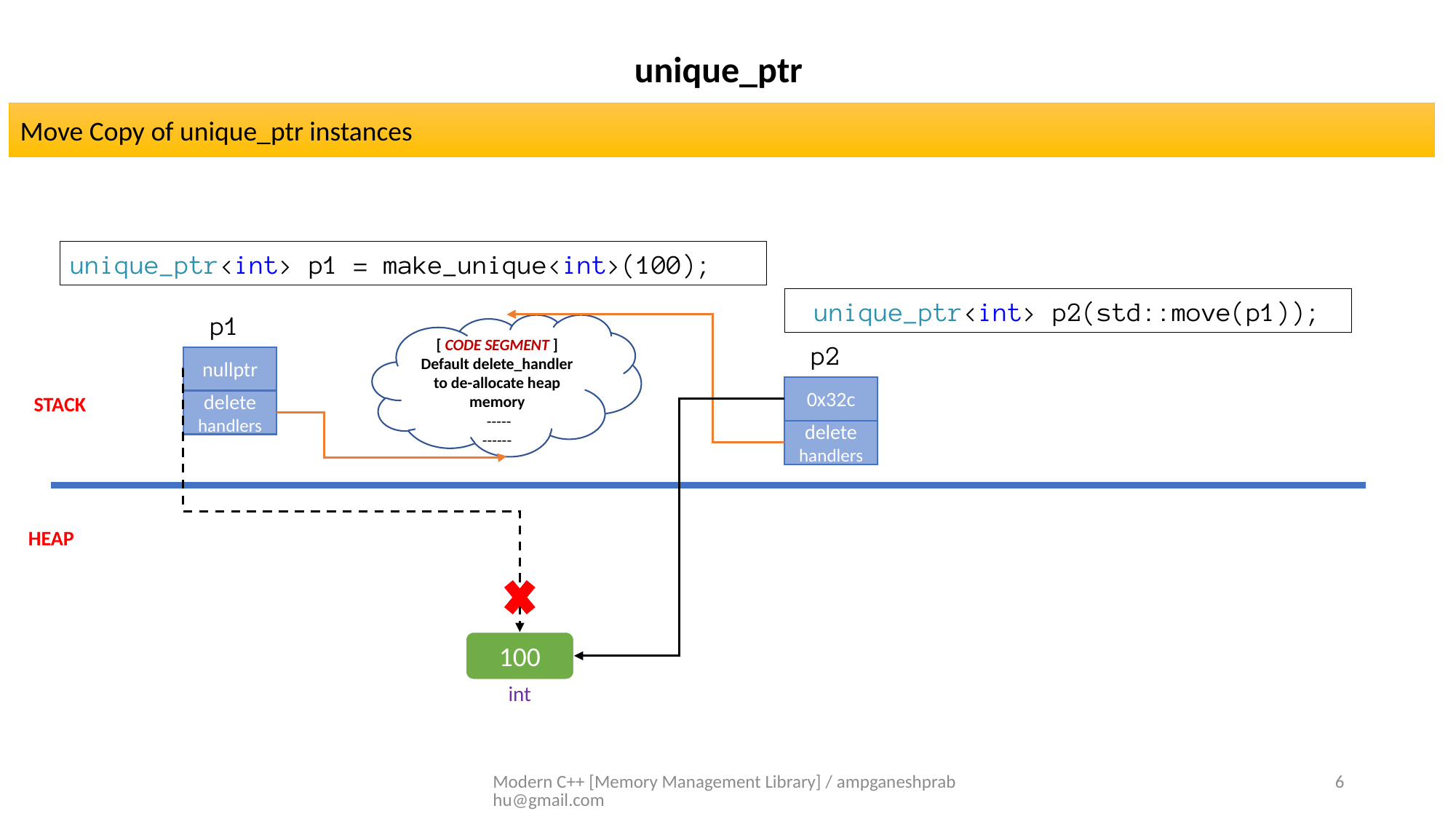

unique_ptr
Move Copy of unique_ptr instances
unique_ptr<int> p1 = make_unique<int>(100);
unique_ptr<int> p2(std::move(p1));
p1

[ CODE SEGMENT ]
Default delete_handler to de-allocate heap memory
 -----
------

p2
nullptr
0x32c
STACK
delete handlers
delete handlers
HEAP

100
int
Modern C++ [Memory Management Library] / ampganeshprabhu@gmail.com
6